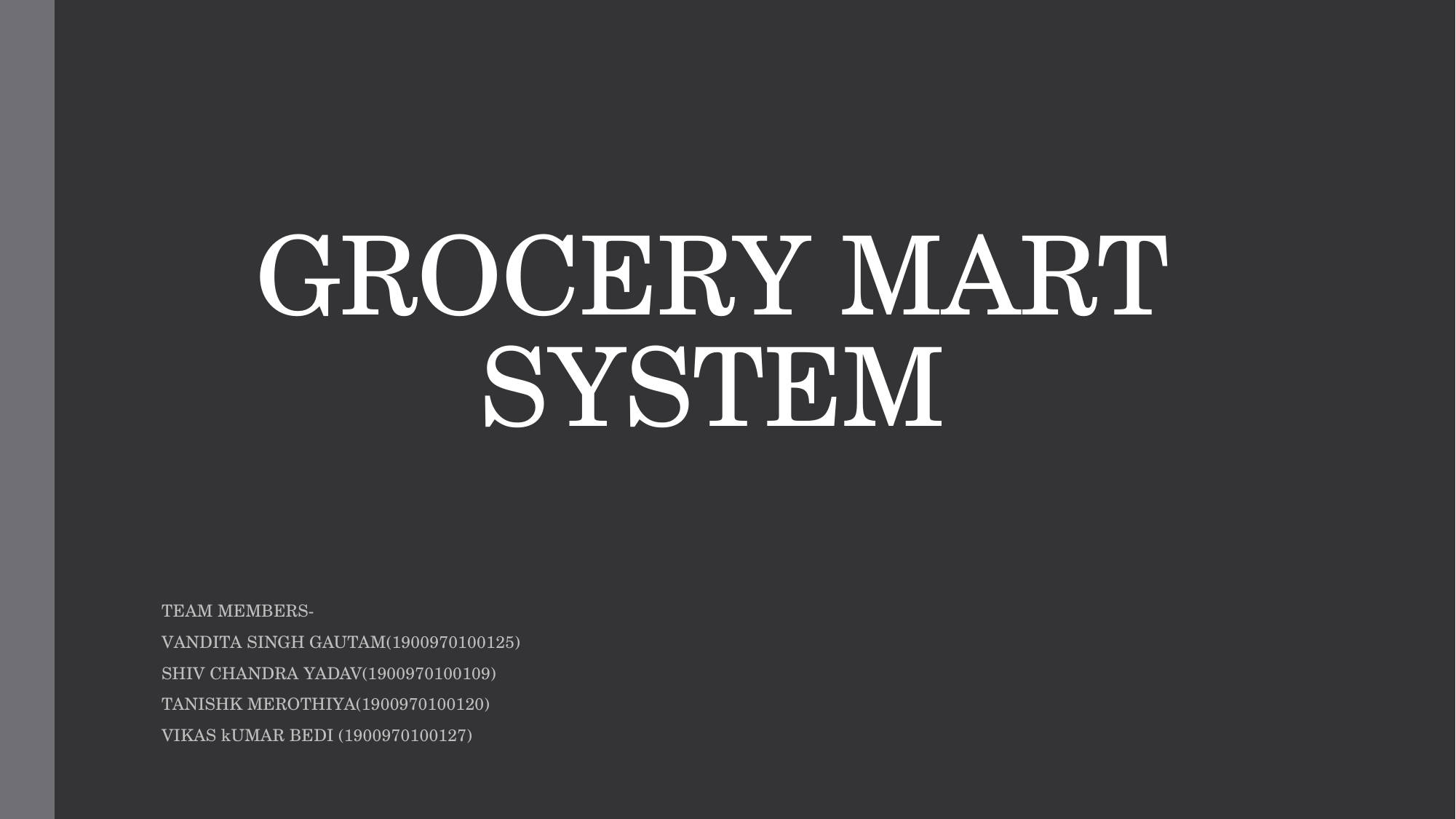

# GROCERY MART SYSTEM
TEAM MEMBERS-
VANDITA SINGH GAUTAM(1900970100125)
SHIV CHANDRA YADAV(1900970100109)
TANISHK MEROTHIYA(1900970100120)
VIKAS kUMAR BEDI (1900970100127)